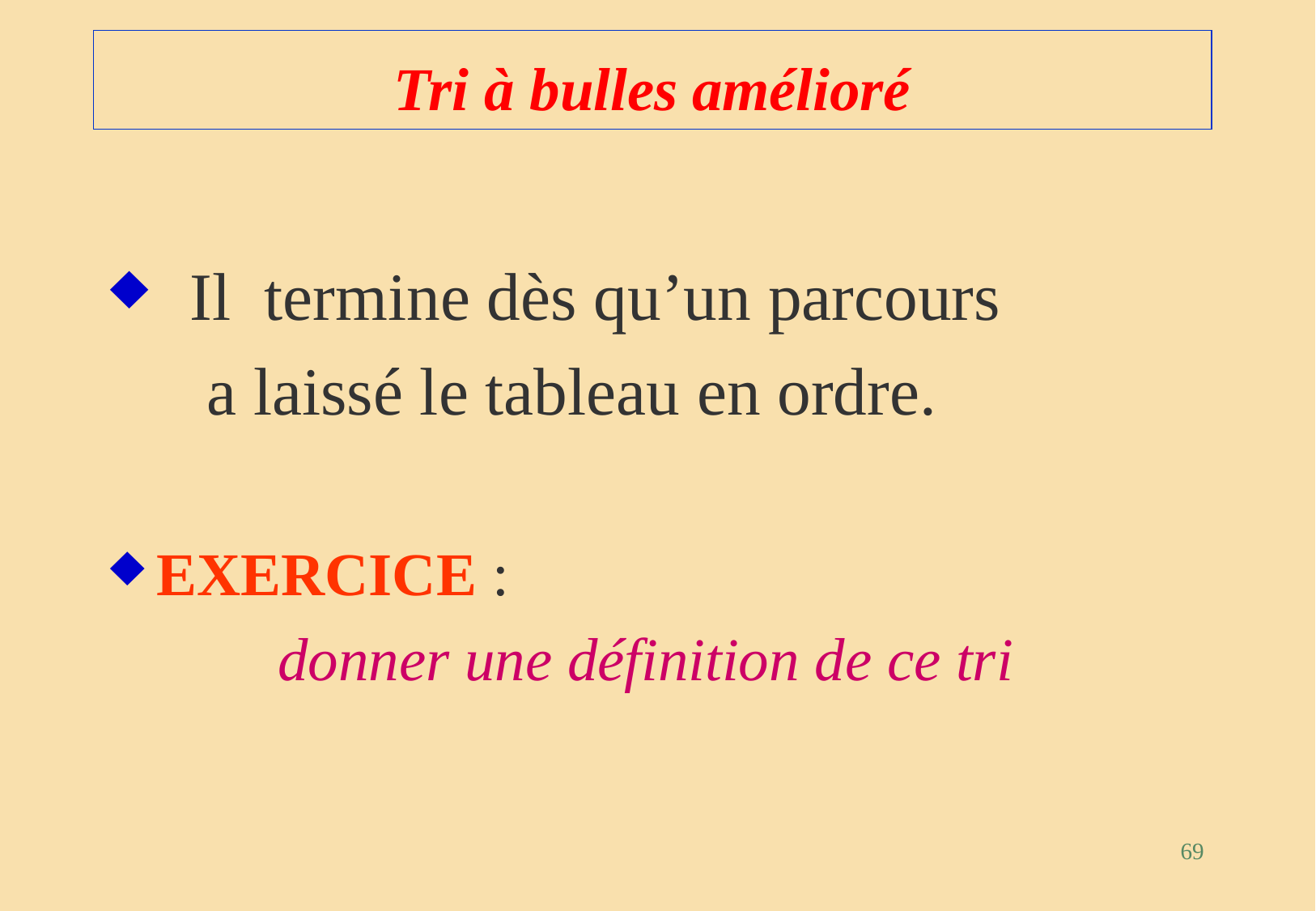

# Tri à bulles amélioré

  Il  termine dès qu’un parcours
	   a laissé le tableau en ordre.

EXERCICE :
		donner une définition de ce tri
69